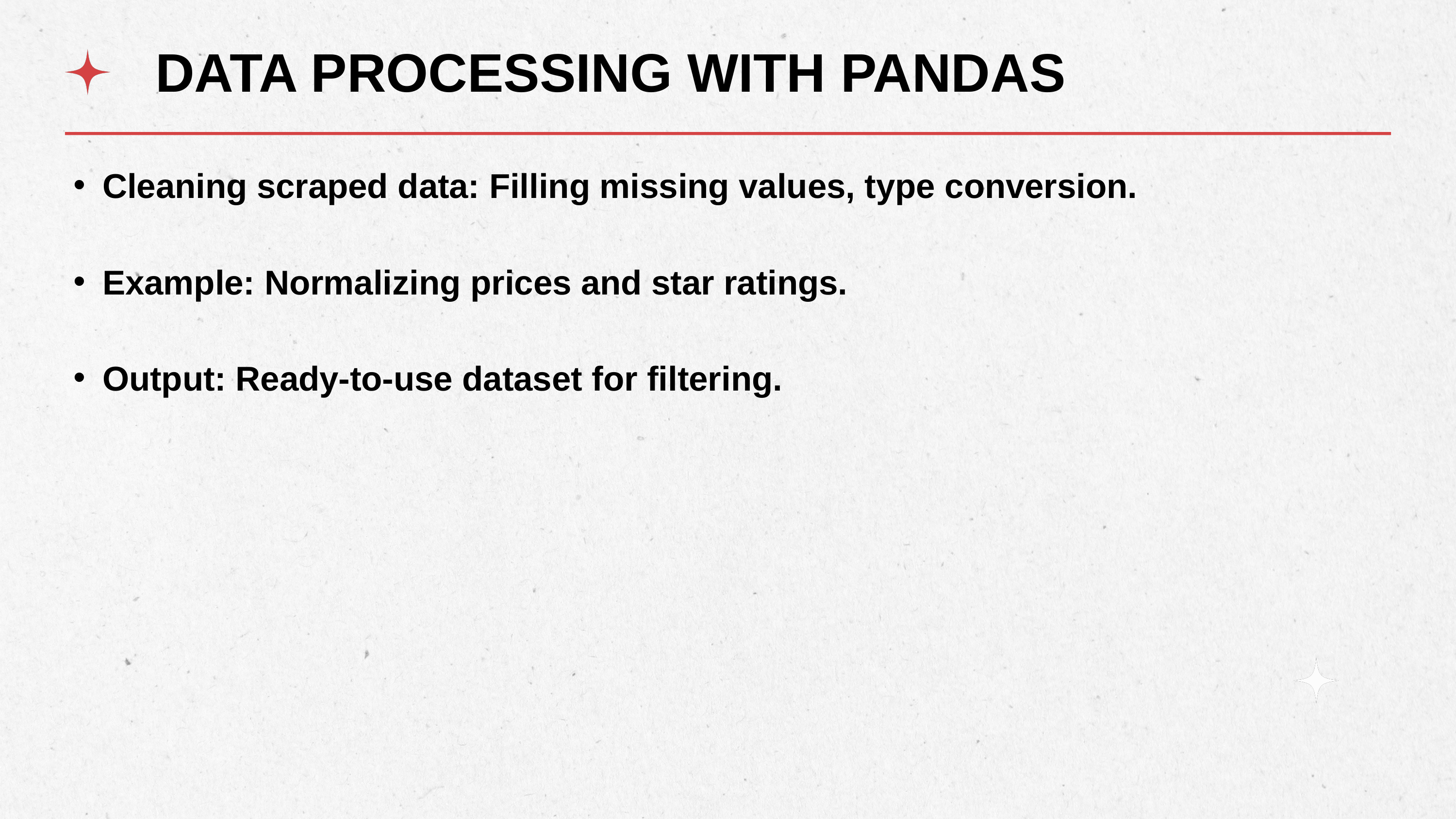

DATA PROCESSING WITH PANDAS

Cleaning scraped data: Filling missing values, type conversion.

Example: Normalizing prices and star ratings.

Output: Ready-to-use dataset for filtering.